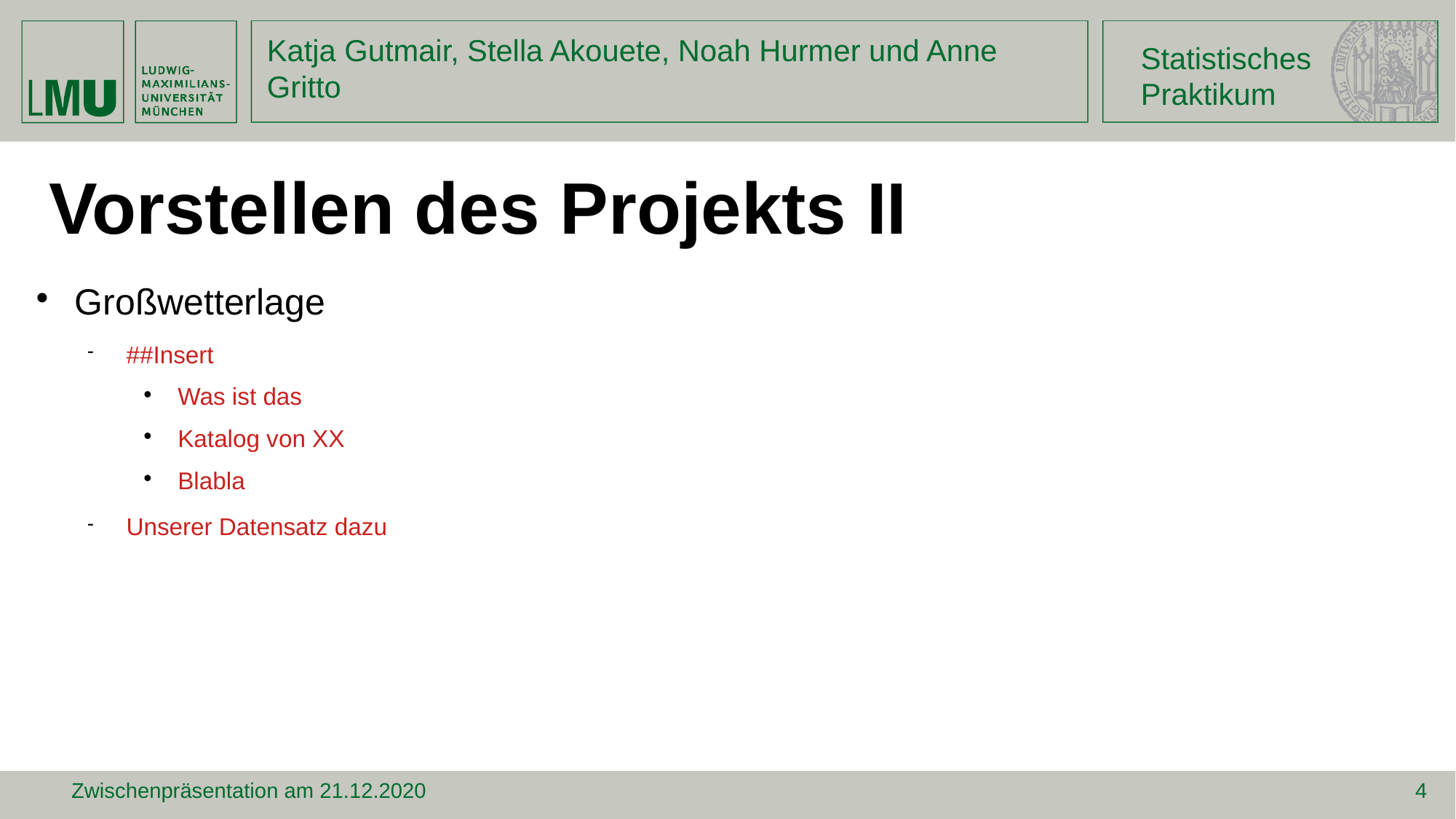

Statistisches
Praktikum
Katja Gutmair, Stella Akouete, Noah Hurmer und Anne Gritto
Vorstellen des Projekts II
Großwetterlage
##Insert
Was ist das
Katalog von XX
Blabla
Unserer Datensatz dazu

Zwischenpräsentation am 21.12.2020
4